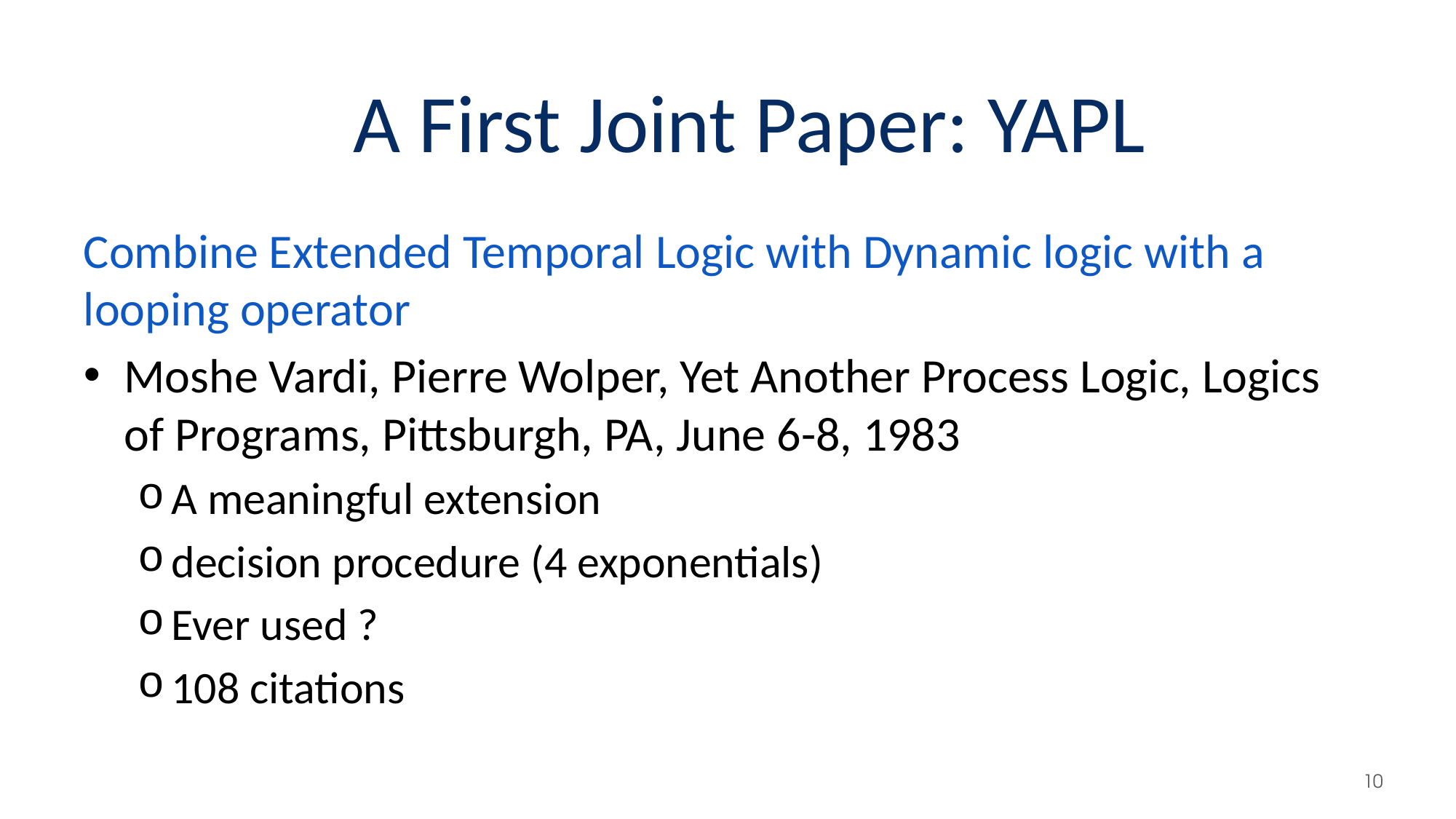

# A First Joint Paper: YAPL
Combine Extended Temporal Logic with Dynamic logic with a looping operator
Moshe Vardi, Pierre Wolper, Yet Another Process Logic, Logics of Programs, Pittsburgh, PA, June 6-8, 1983
A meaningful extension
decision procedure (4 exponentials)
Ever used ?
108 citations

10